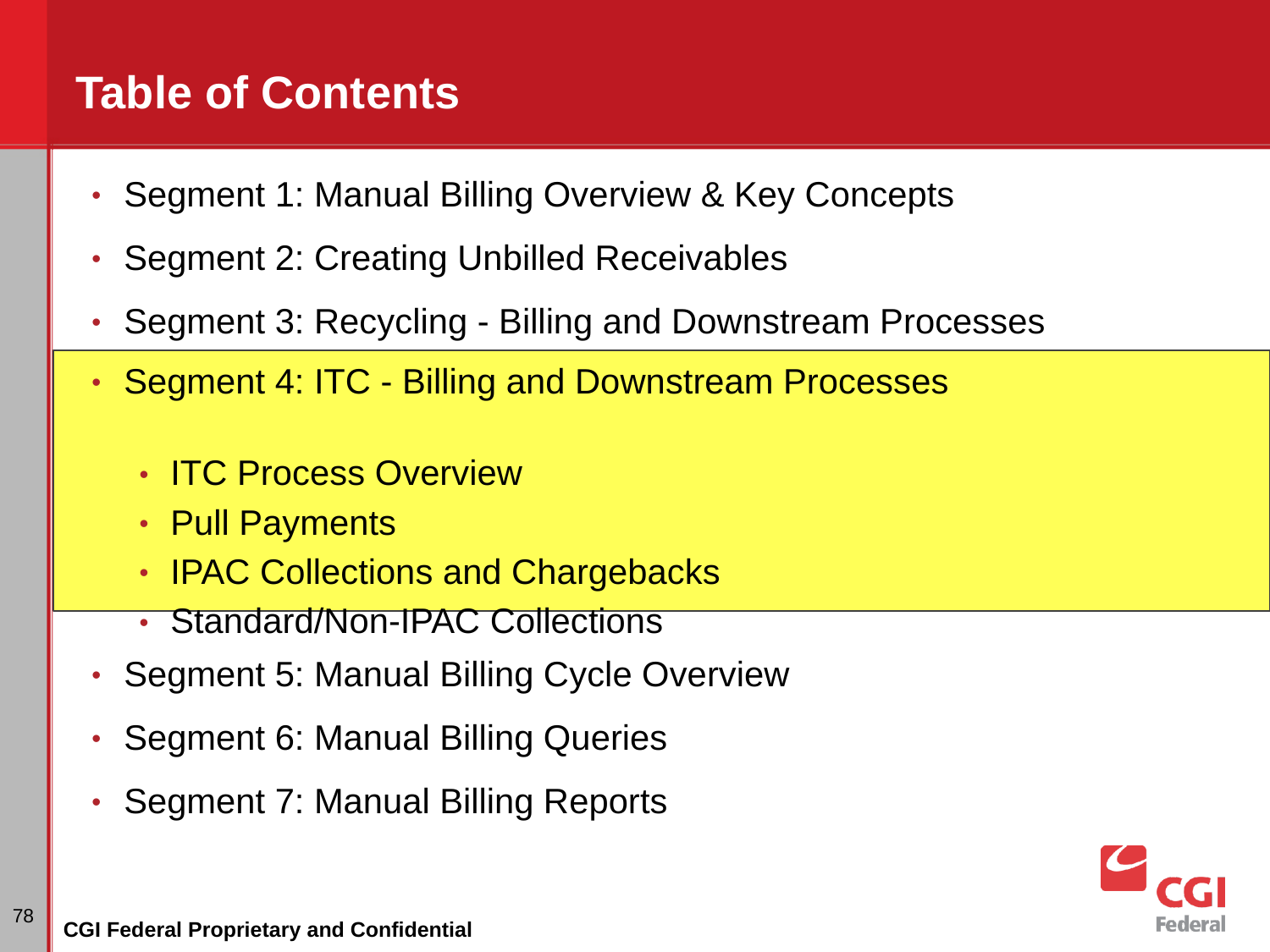

# Table of Contents
Segment 1: Manual Billing Overview & Key Concepts
Segment 2: Creating Unbilled Receivables
Segment 3: Recycling - Billing and Downstream Processes
Segment 4: ITC - Billing and Downstream Processes
ITC Process Overview
Pull Payments
IPAC Collections and Chargebacks
Standard/Non-IPAC Collections
Segment 5: Manual Billing Cycle Overview
Segment 6: Manual Billing Queries
Segment 7: Manual Billing Reports

78
CGI Federal Proprietary and Confidential